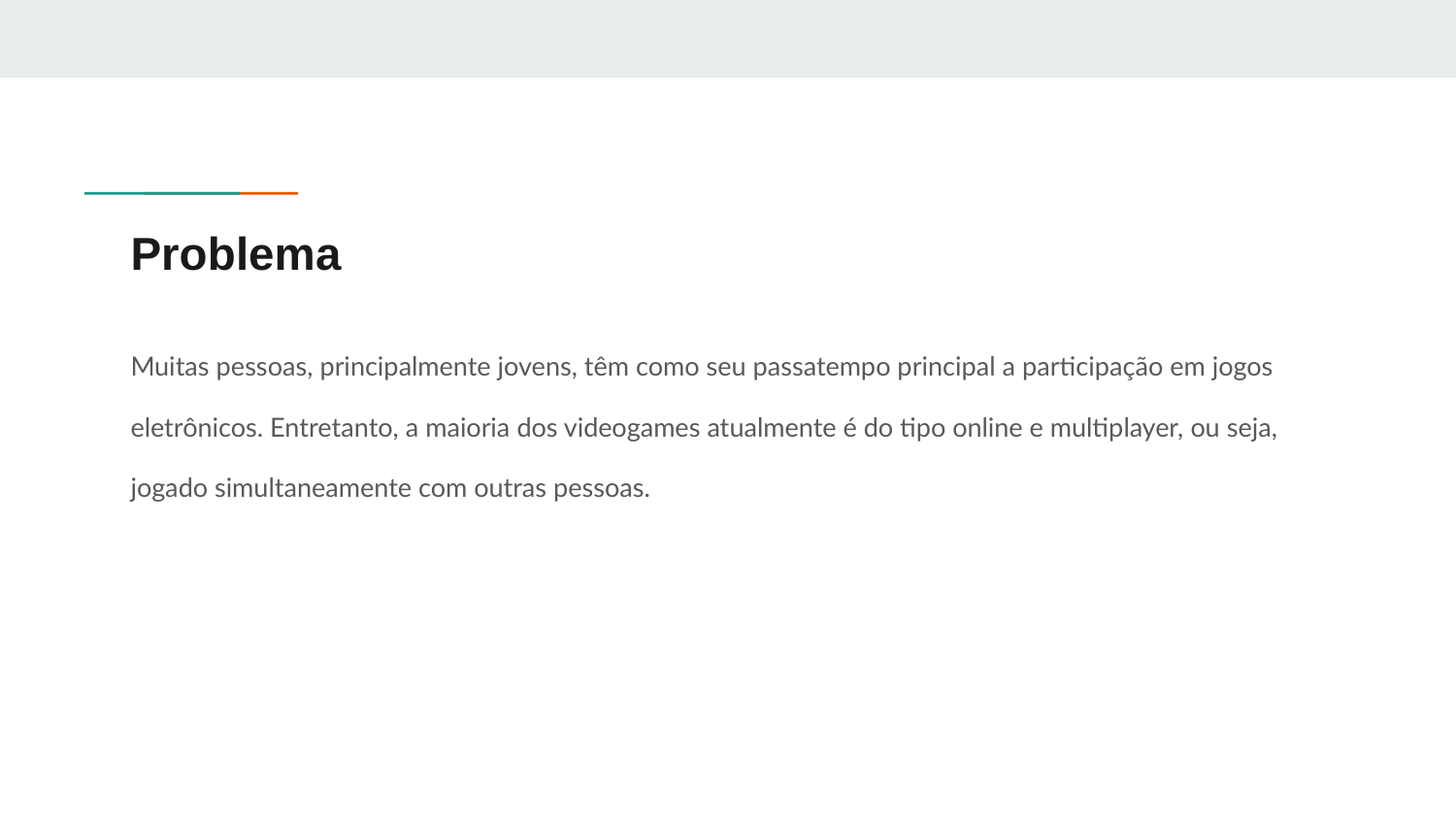

# Problema
Muitas pessoas, principalmente jovens, têm como seu passatempo principal a participação em jogos
eletrônicos. Entretanto, a maioria dos videogames atualmente é do tipo online e multiplayer, ou seja,
jogado simultaneamente com outras pessoas.